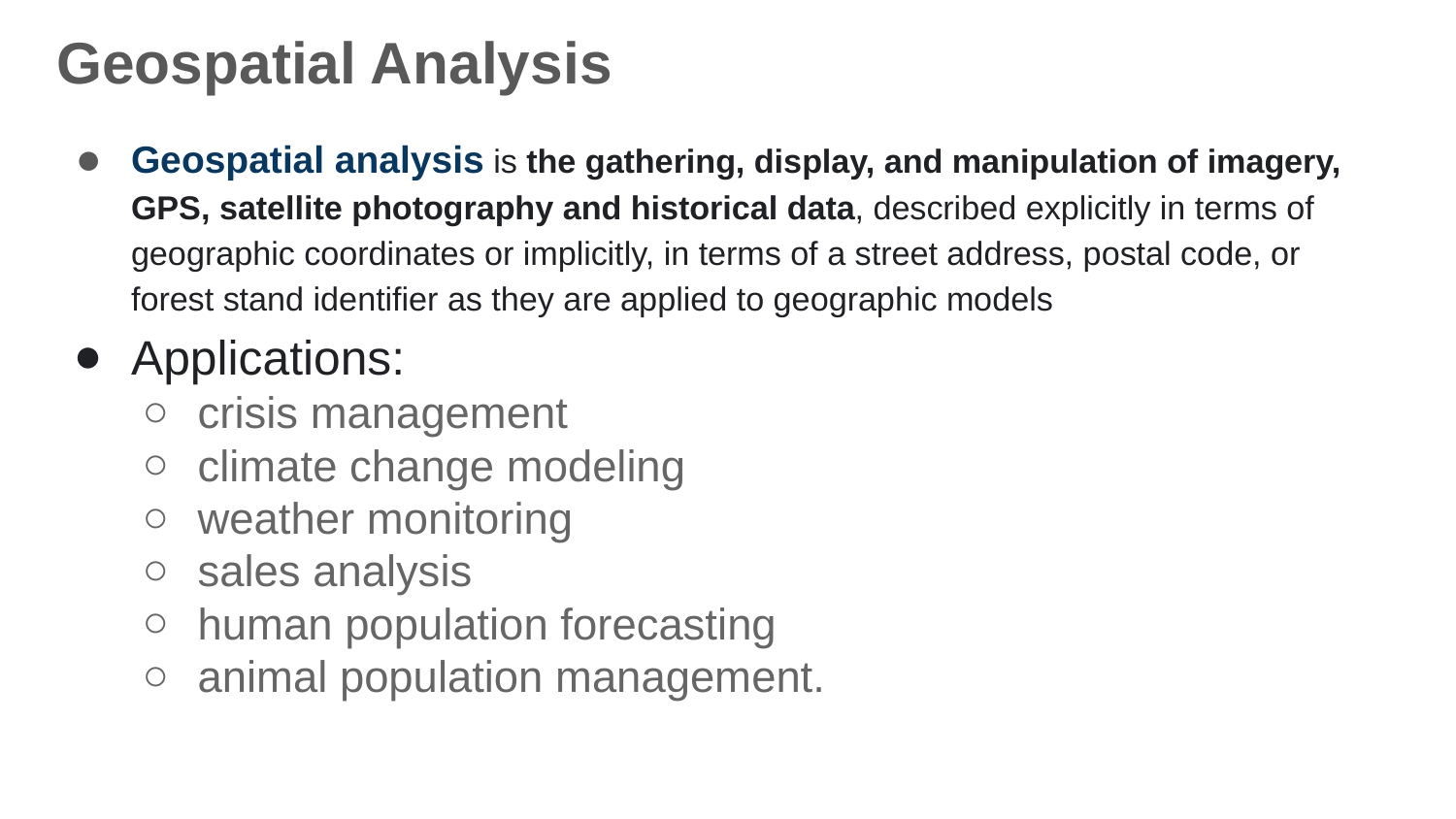

# Geospatial Analysis
Geospatial analysis is the gathering, display, and manipulation of imagery, GPS, satellite photography and historical data, described explicitly in terms of geographic coordinates or implicitly, in terms of a street address, postal code, or forest stand identifier as they are applied to geographic models
Applications:
crisis management
climate change modeling
weather monitoring
sales analysis
human population forecasting
animal population management.